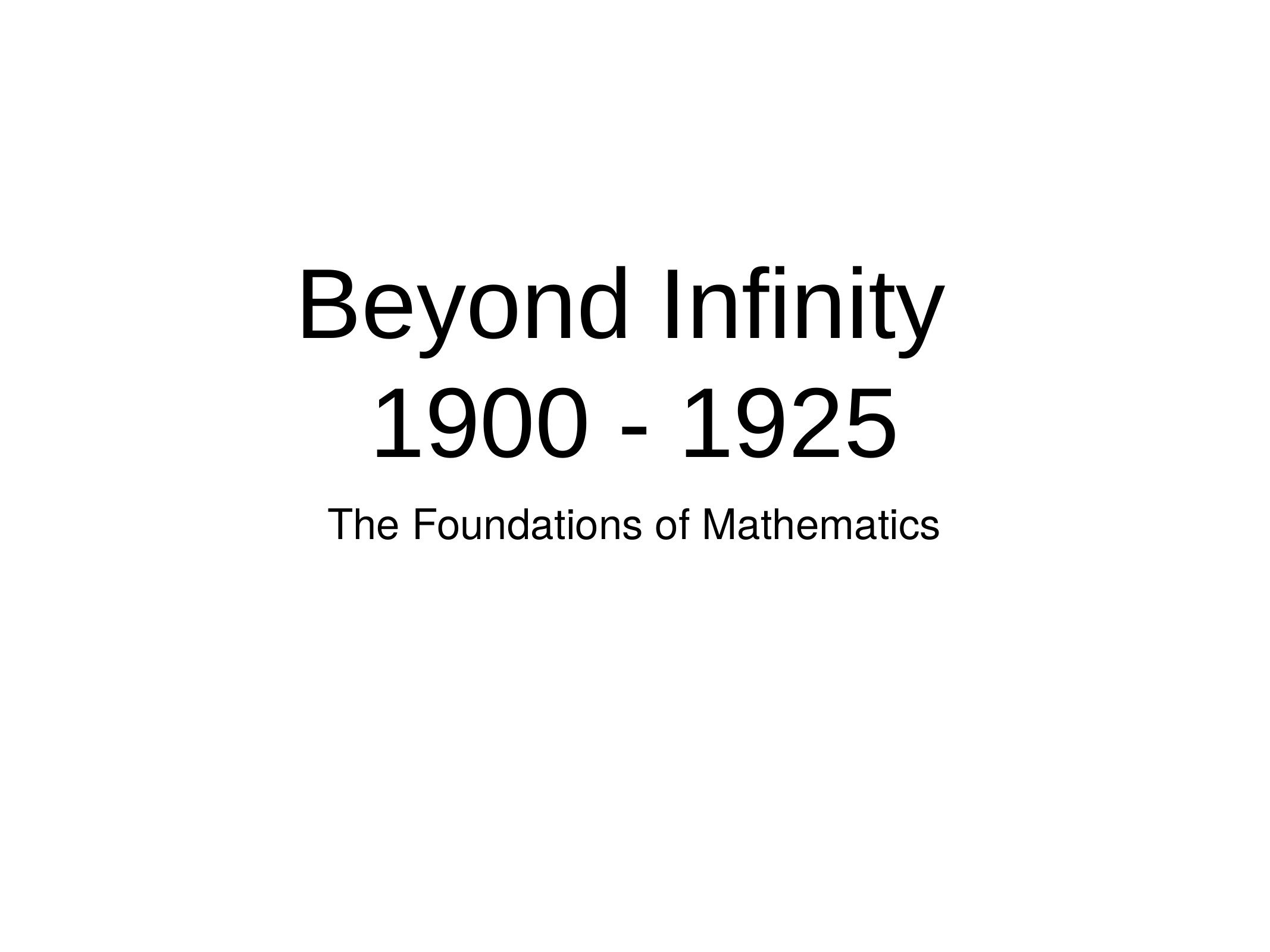

# Beyond Infinity
1900 - 1925
The Foundations of Mathematics